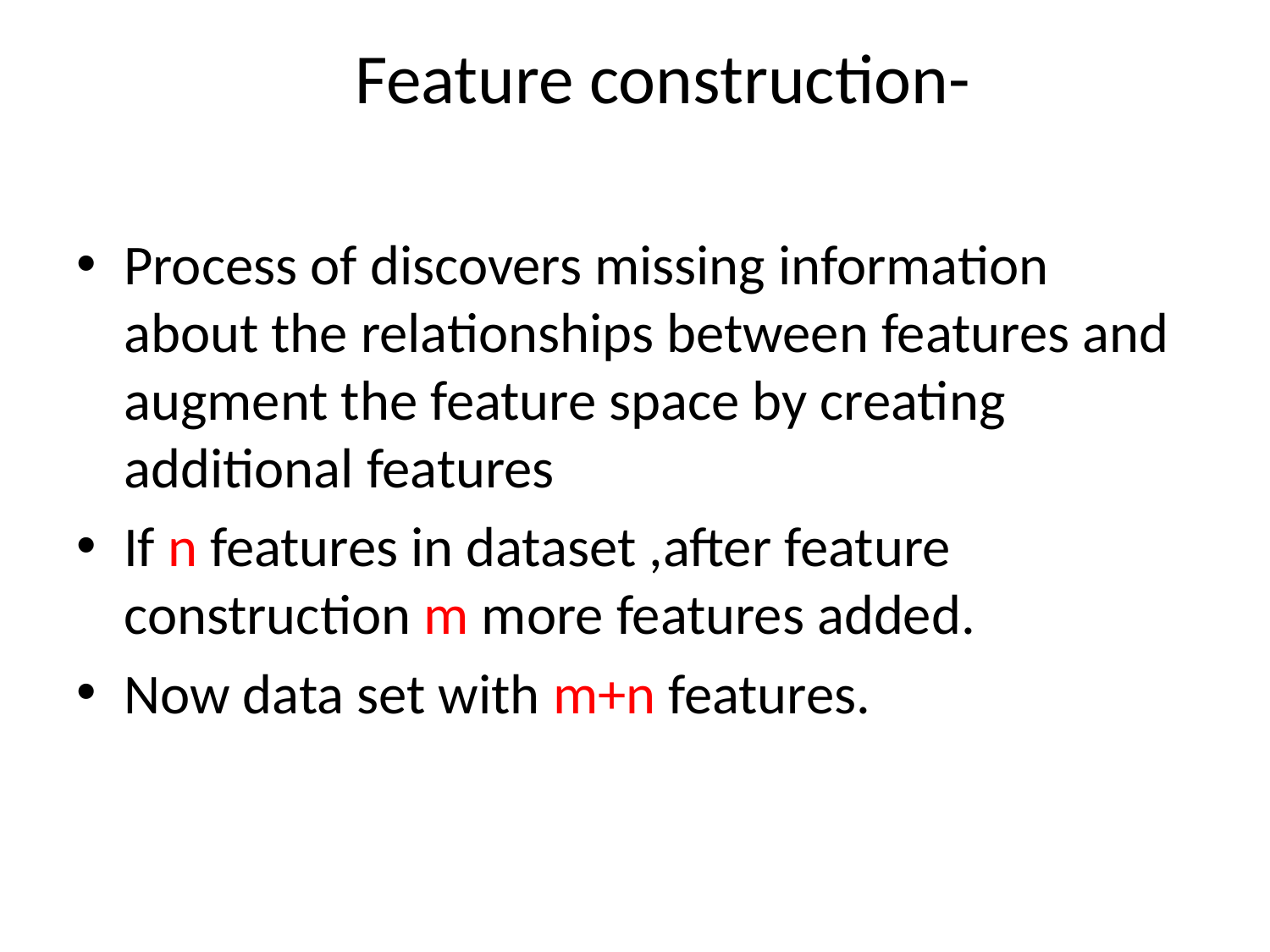

# Feature construction-
Process of discovers missing information about the relationships between features and augment the feature space by creating additional features
If n features in dataset ,after feature construction m more features added.
Now data set with m+n features.